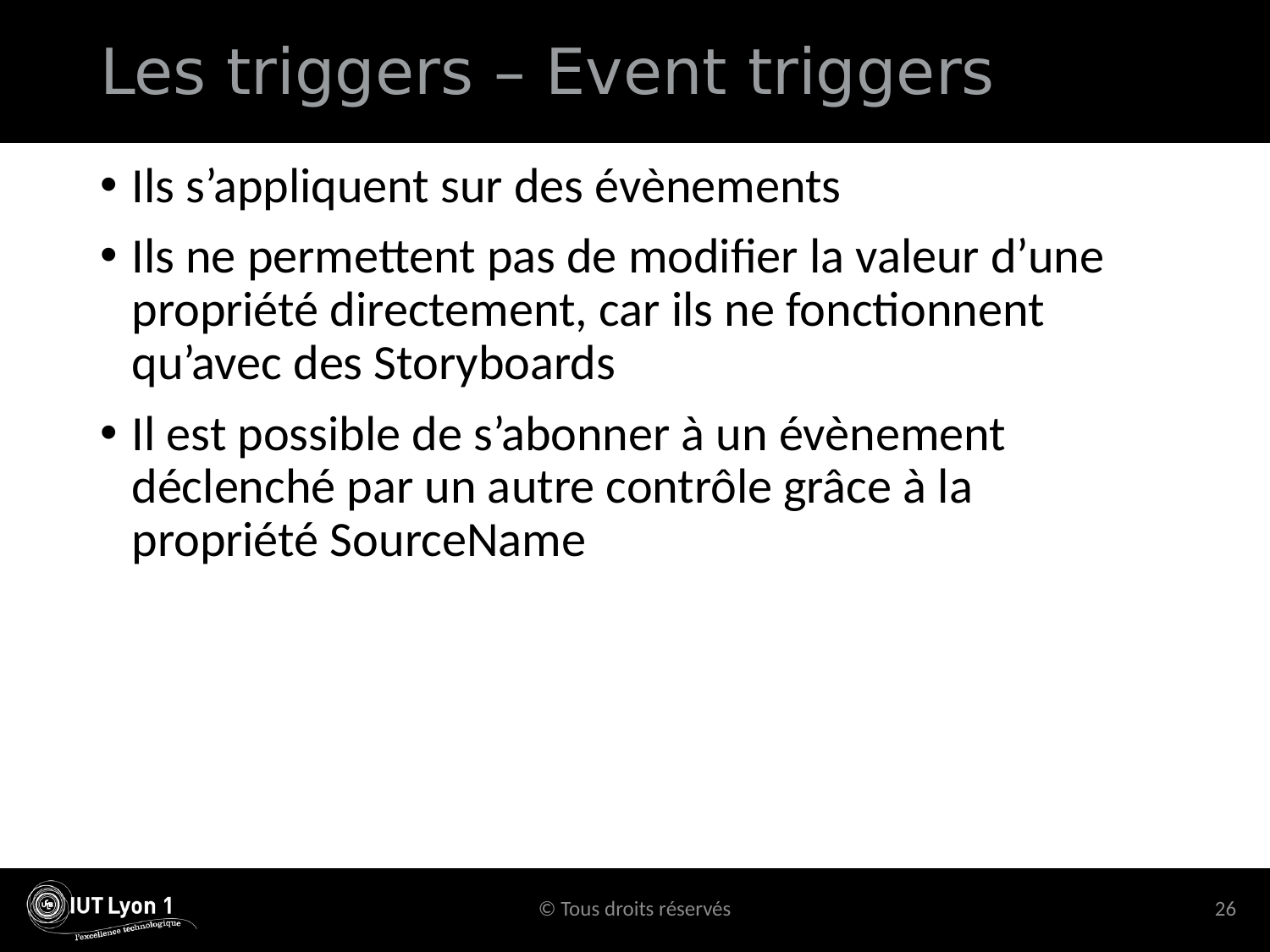

# Les triggers – Event triggers
Ils s’appliquent sur des évènements
Ils ne permettent pas de modifier la valeur d’une propriété directement, car ils ne fonctionnent qu’avec des Storyboards
Il est possible de s’abonner à un évènement déclenché par un autre contrôle grâce à la propriété SourceName
© Tous droits réservés
26